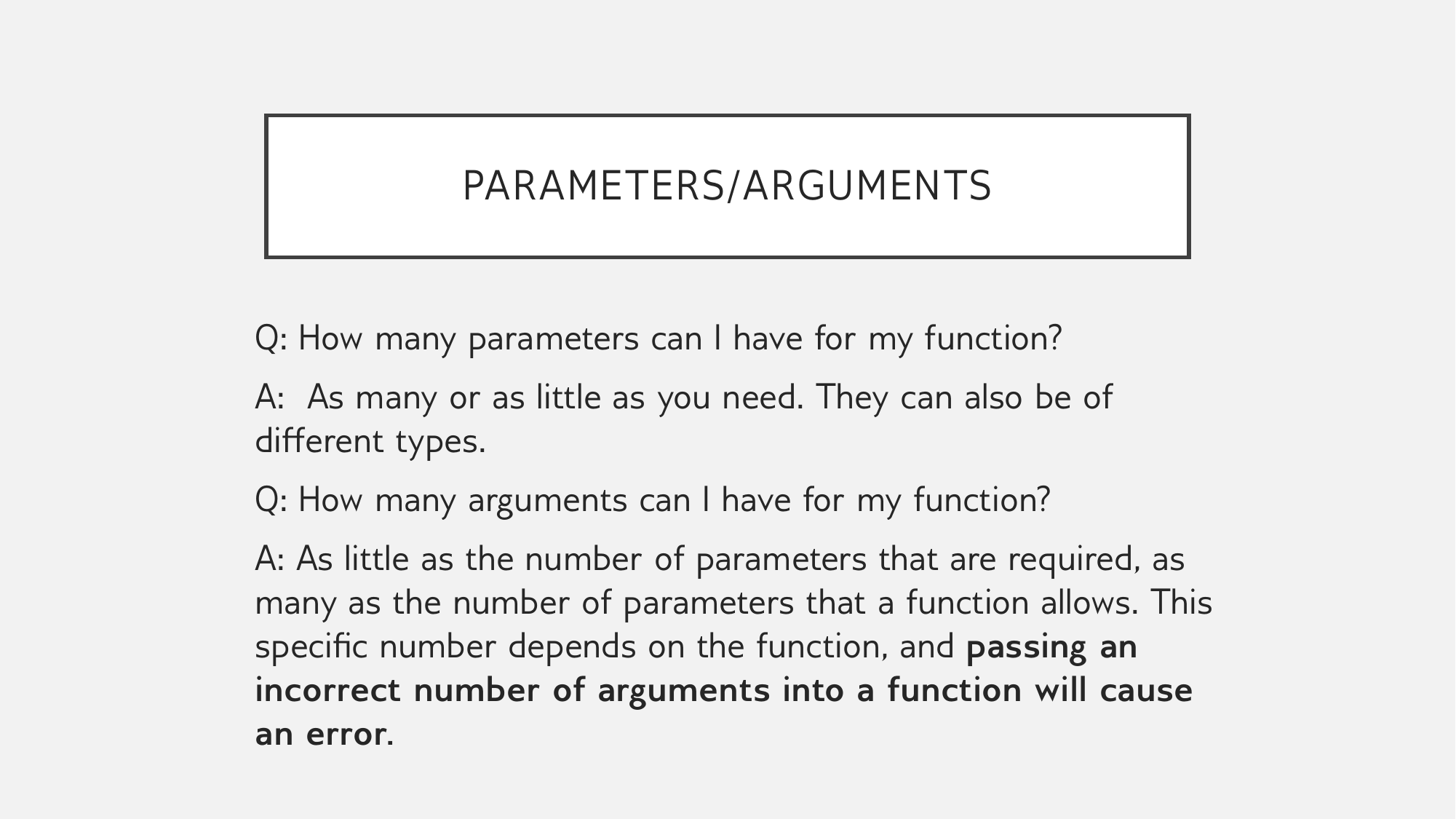

# Parameters/arguments
Q: How many parameters can I have for my function?
A:  As many or as little as you need. They can also be of different types.
Q: How many arguments can I have for my function?
A: As little as the number of parameters that are required, as many as the number of parameters that a function allows. This specific number depends on the function, and passing an incorrect number of arguments into a function will cause an error.